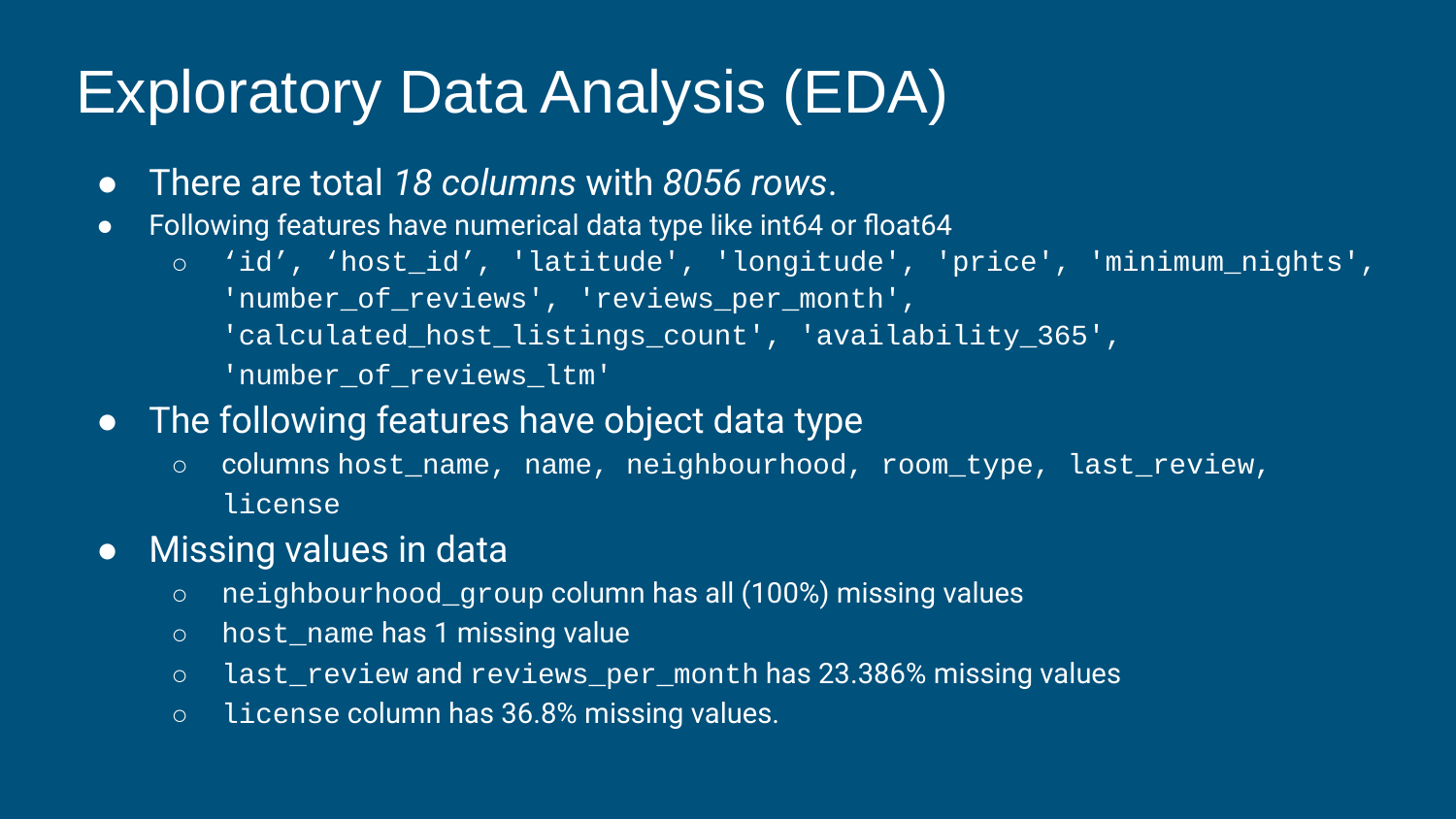

Exploratory Data Analysis (EDA)
There are total 18 columns with 8056 rows.
Following features have numerical data type like int64 or float64
‘id’, ‘host_id’, 'latitude', 'longitude', 'price', 'minimum_nights', 'number_of_reviews', 'reviews_per_month', 'calculated_host_listings_count', 'availability_365', 'number_of_reviews_ltm'
The following features have object data type
columns host_name, name, neighbourhood, room_type, last_review, license
Missing values in data
neighbourhood_group column has all (100%) missing values
host_name has 1 missing value
last_review and reviews_per_month has 23.386% missing values
license column has 36.8% missing values.